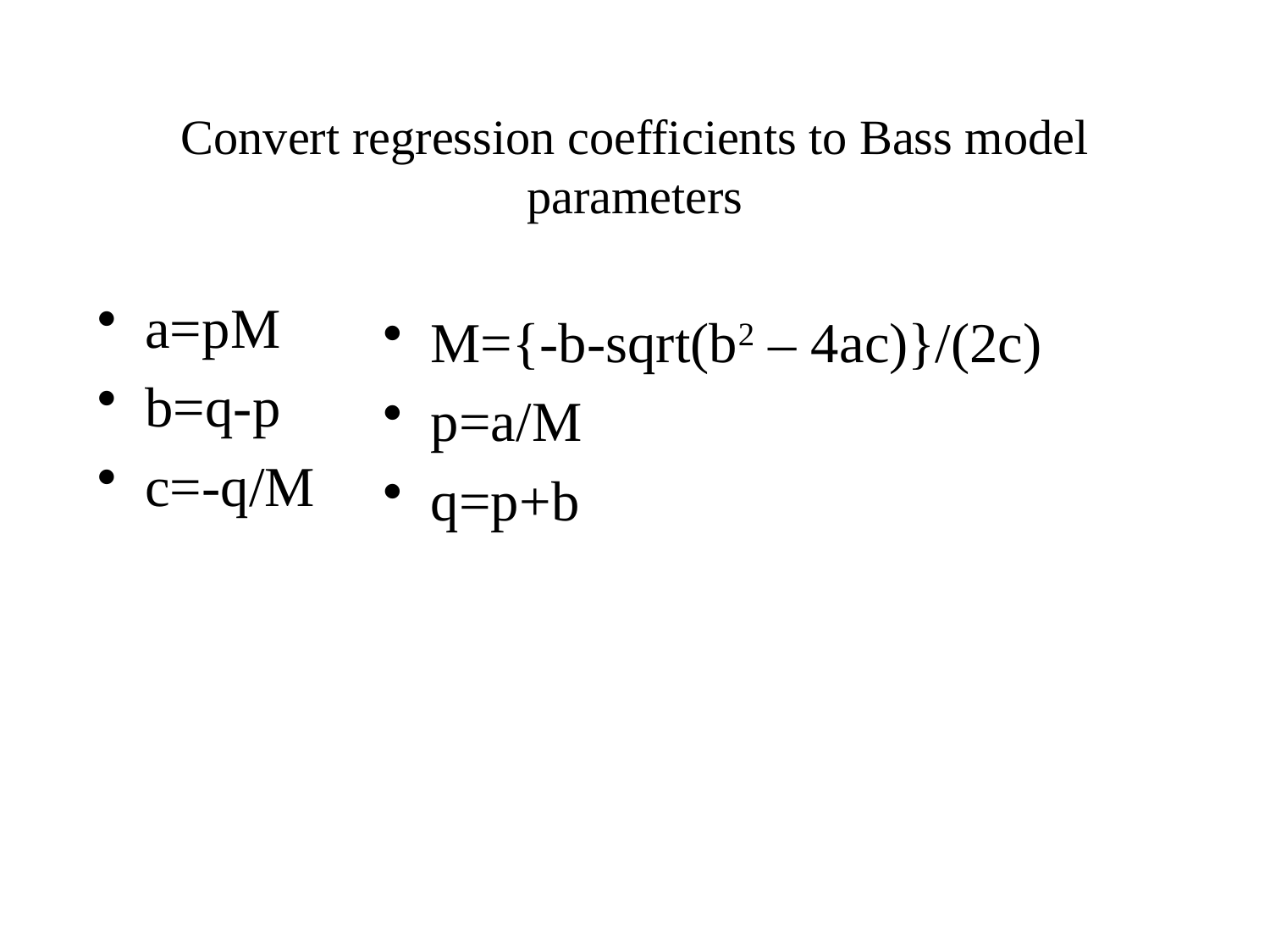

# Convert regression coefficients to Bass model parameters
a=pM
b=q-p
c=-q/M

M={-b-sqrt(b2 – 4ac)}/(2c)
p=a/M
q=p+b